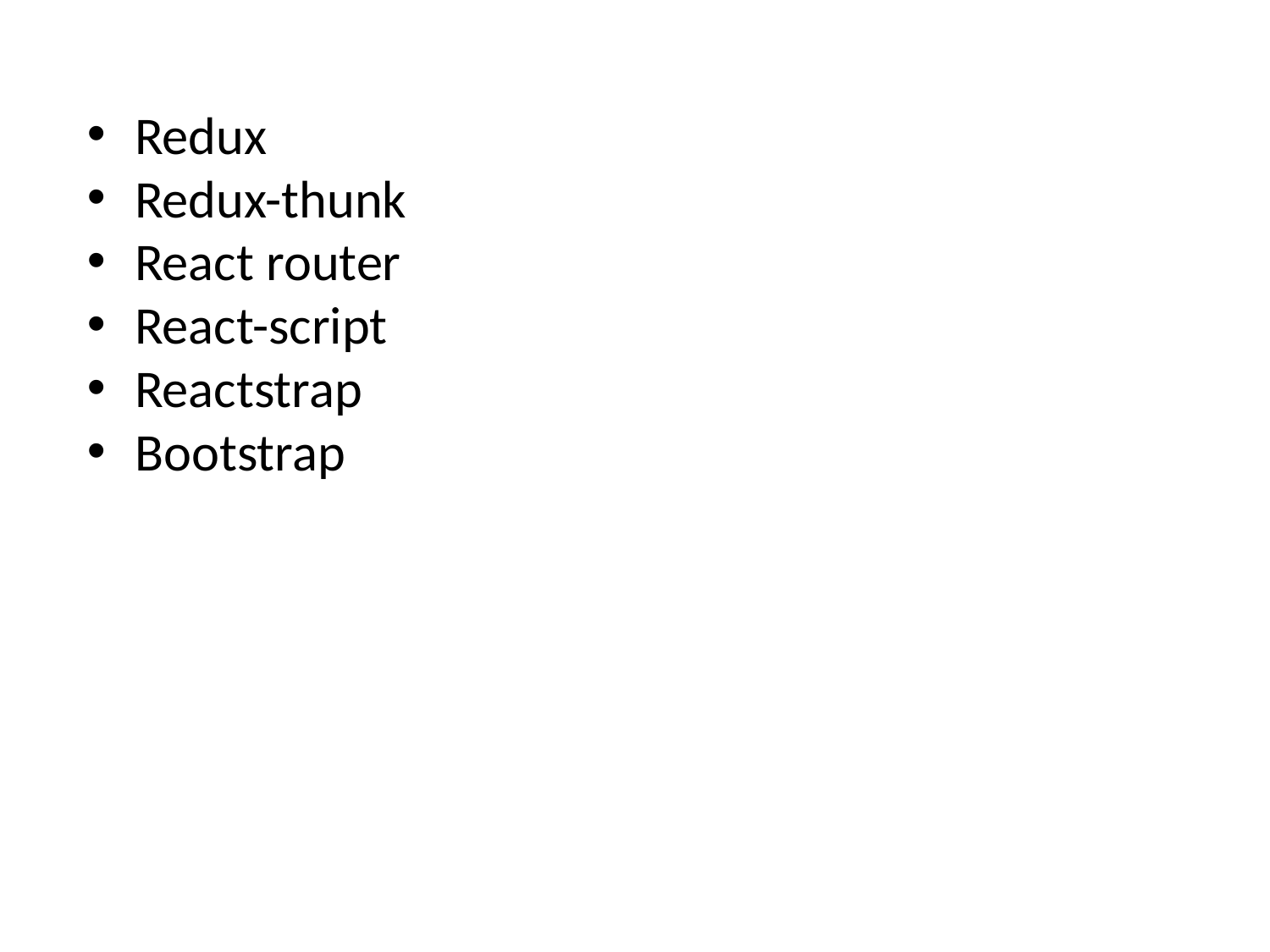

Redux
Redux-thunk
React router
React-script
Reactstrap
Bootstrap